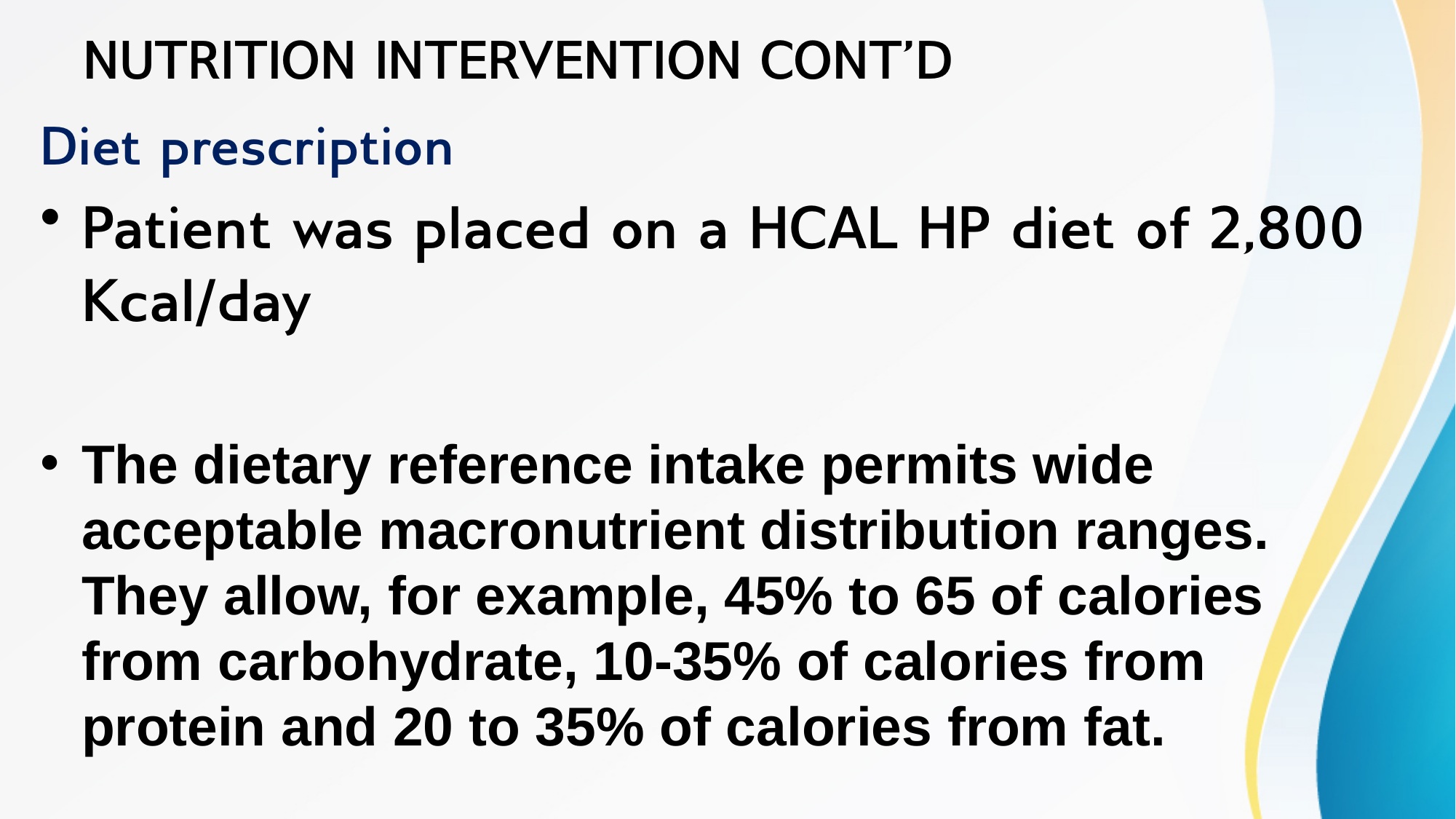

# NUTRITION INTERVENTION CONT’D
Diet prescription
Patient was placed on a HCAL HP diet of 2,800 Kcal/day

The dietary reference intake permits wide acceptable macronutrient distribution ranges. They allow, for example, 45% to 65 of calories from carbohydrate, 10-35% of calories from protein and 20 to 35% of calories from fat.